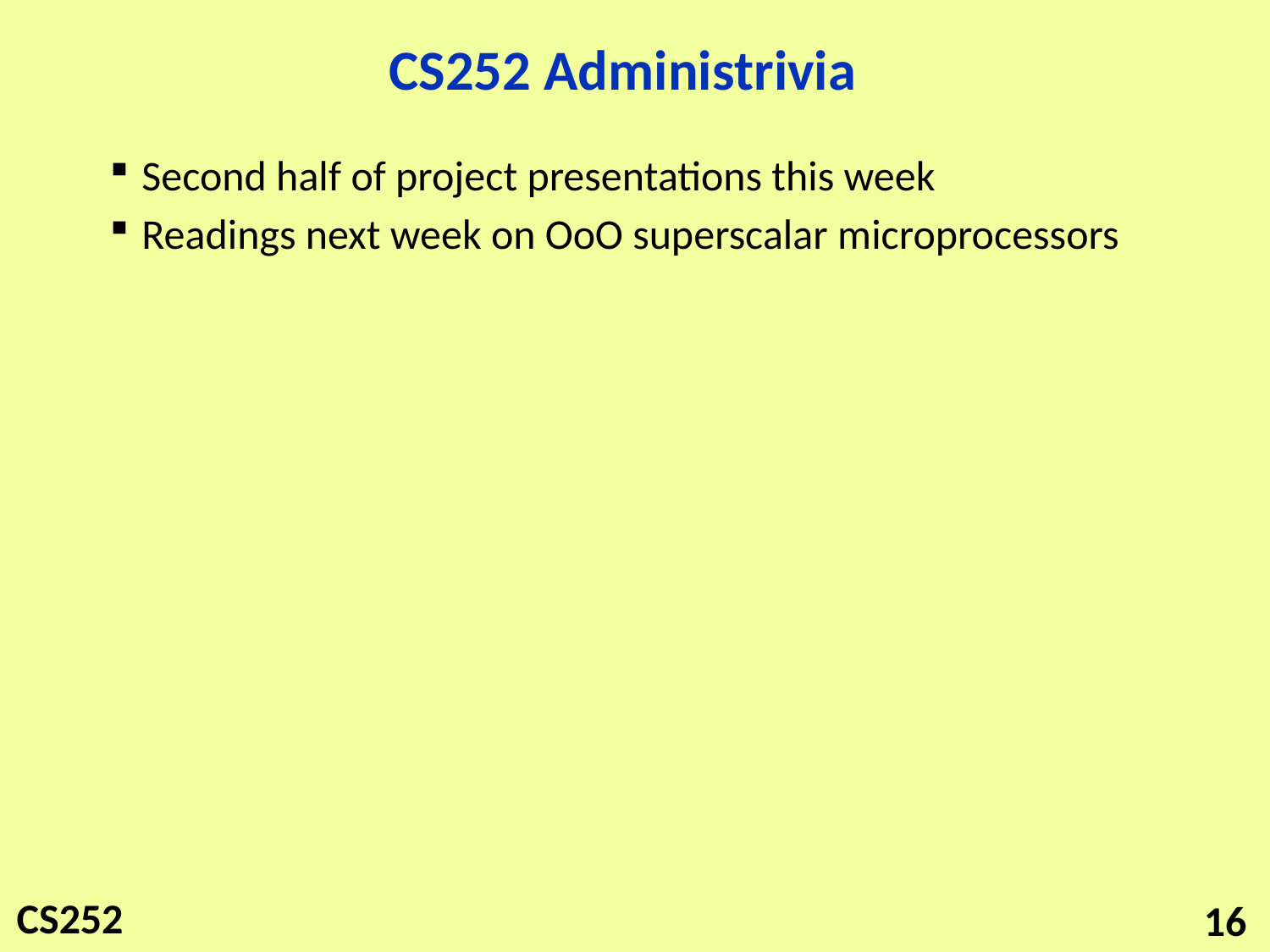

# CS252 Administrivia
Second half of project presentations this week
Readings next week on OoO superscalar microprocessors

16